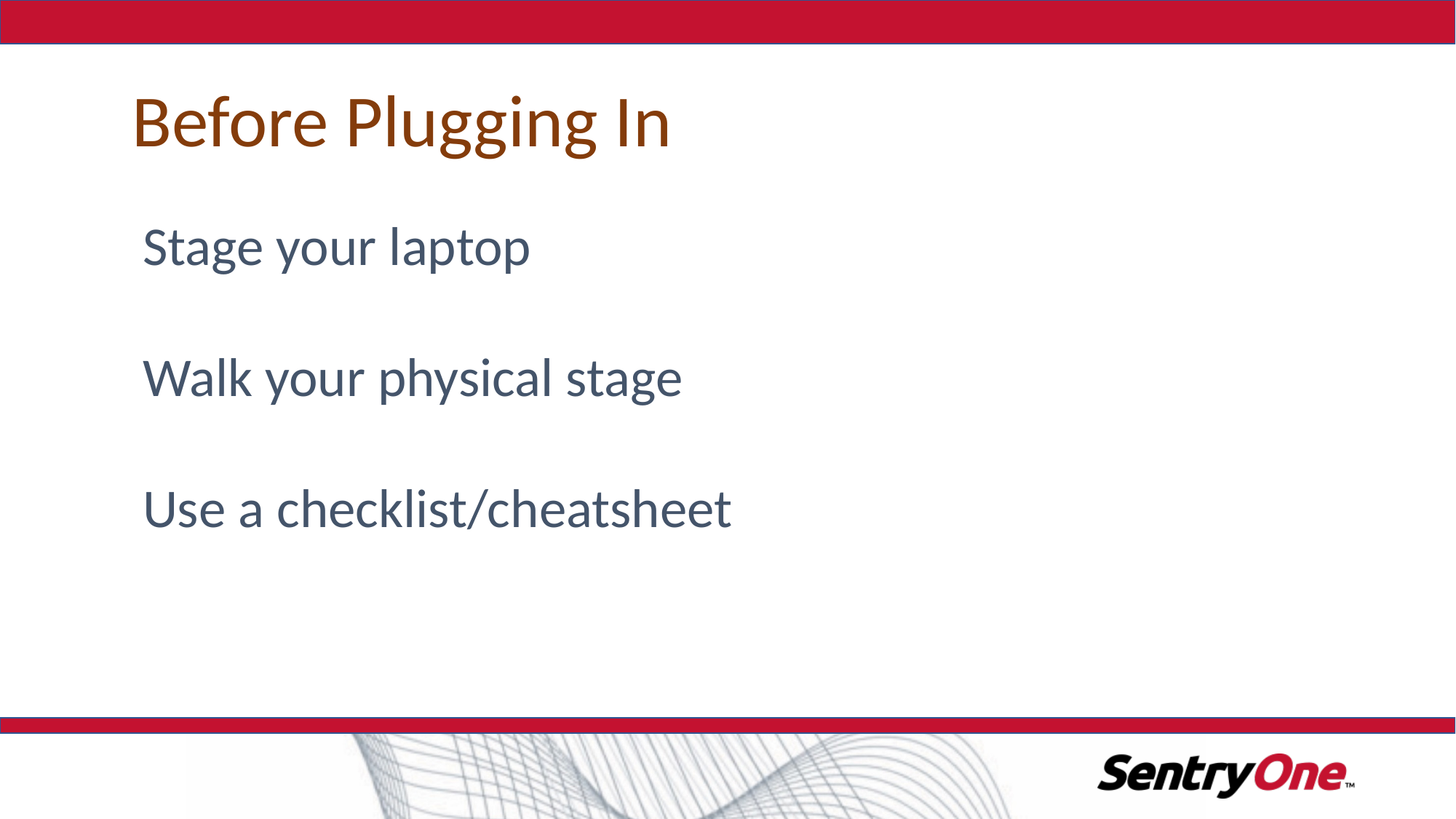

# Before Plugging In
Stage your laptop
Walk your physical stage

Use a checklist/cheatsheet